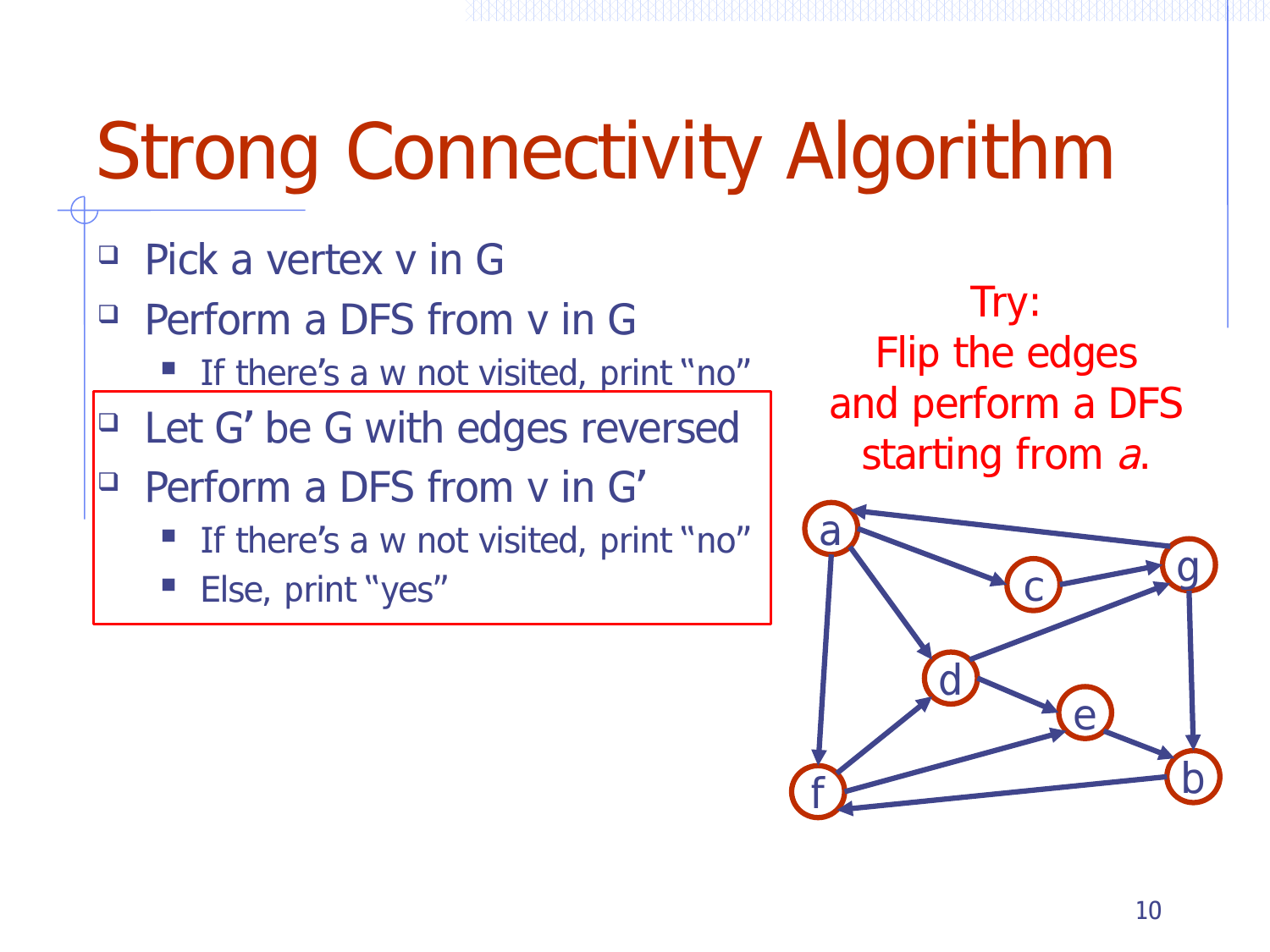

# Strong Connectivity Algorithm
Pick a vertex v in G
Perform a DFS from v in G
If there’s a w not visited, print “no”
Let G’ be G with edges reversed
Perform a DFS from v in G’
If there’s a w not visited, print “no”
Else, print “yes”

Try:
Flip the edges
and perform a DFS
starting from a.

a
g
c
d
e
b
f
10